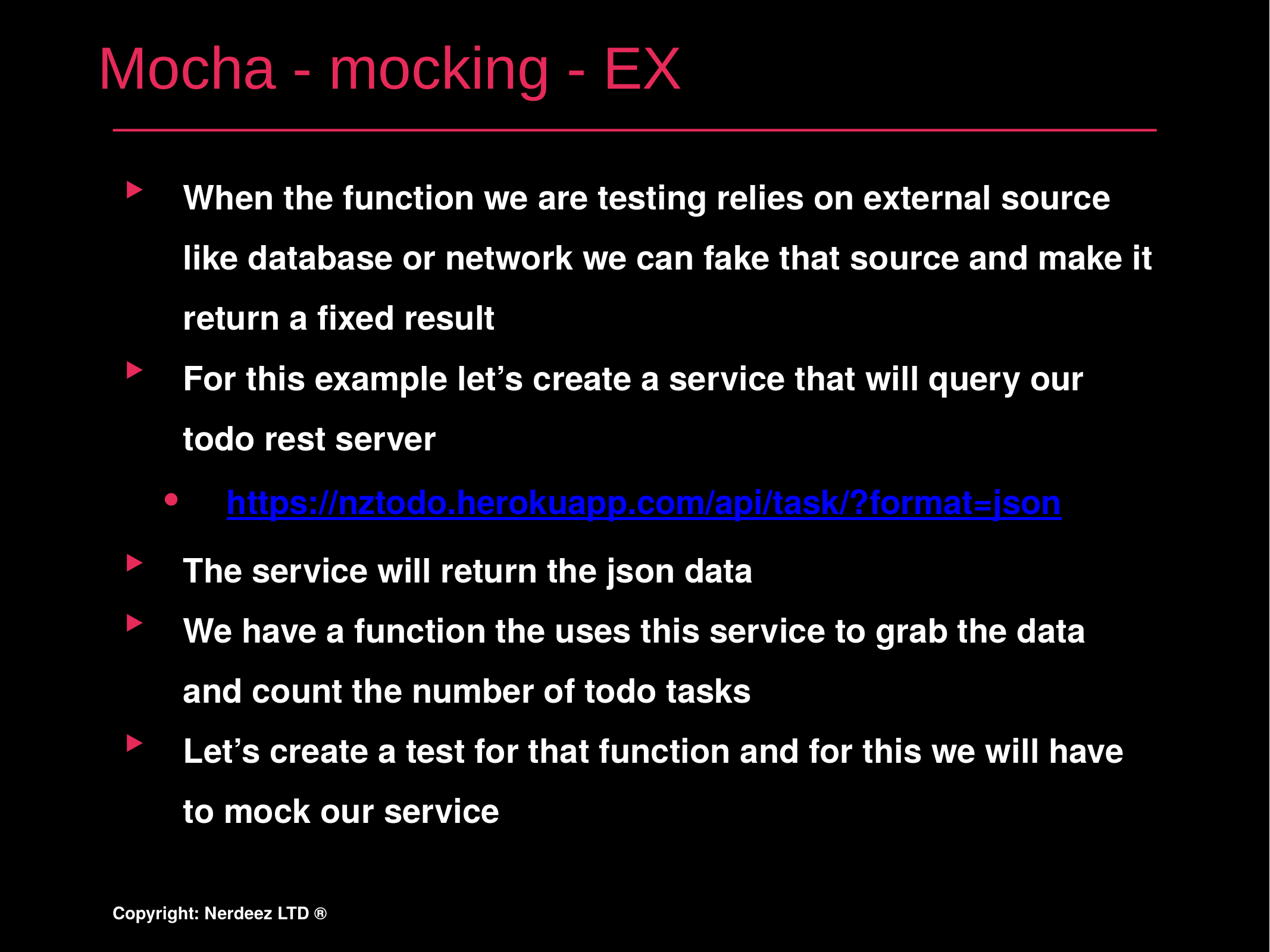

# Mocha - mocking - EX

When the function we are testing relies on external source like database or network we can fake that source and make it return a fixed result
For this example let’s create a service that will query our todo rest server
https://nztodo.herokuapp.com/api/task/?format=json
The service will return the json data
We have a function the uses this service to grab the data and count the number of todo tasks
Let’s create a test for that function and for this we will have to mock our service

Copyright: Nerdeez LTD ®